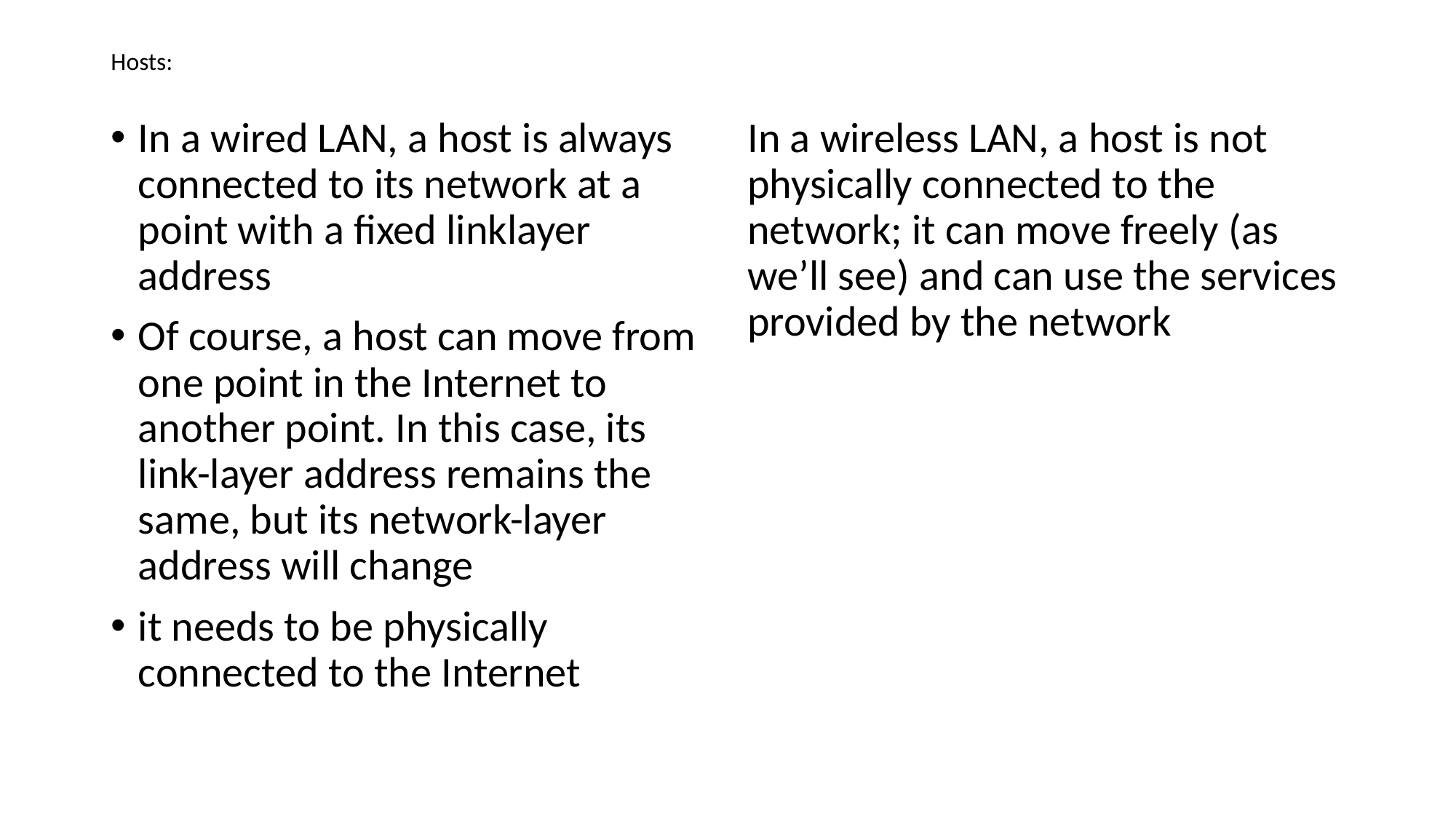

# Hosts:
In a wired LAN, a host is always connected to its network at a point with a fixed linklayer address
Of course, a host can move from one point in the Internet to another point. In this case, its link-layer address remains the same, but its network-layer address will change
it needs to be physically connected to the Internet
In a wireless LAN, a host is not physically connected to the network; it can move freely (as we’ll see) and can use the services provided by the network